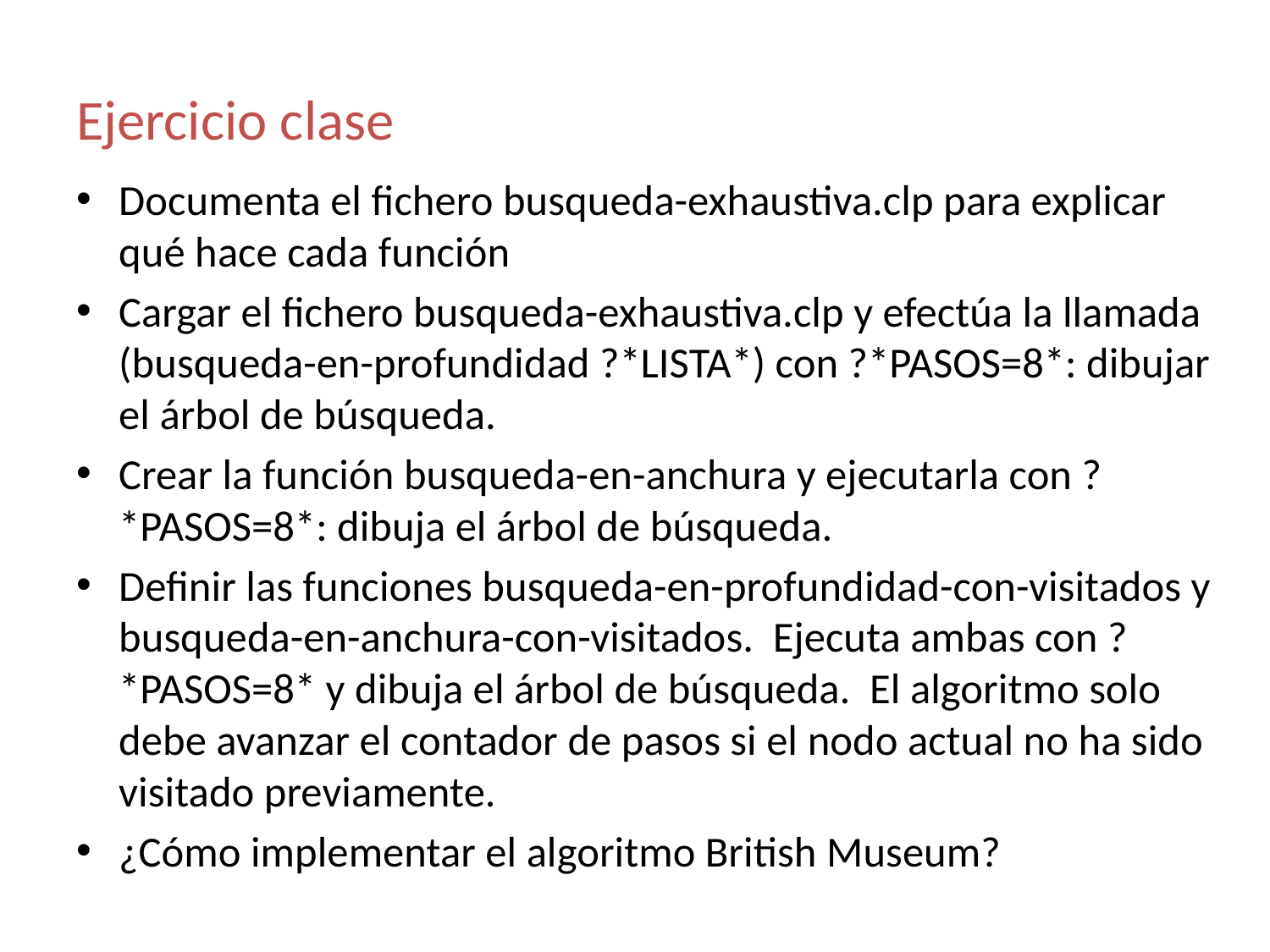

# Ejercicio clase
Documenta el fichero busqueda-exhaustiva.clp para explicar qué hace cada función
Cargar el fichero busqueda-exhaustiva.clp y efectúa la llamada (busqueda-en-profundidad ?*LISTA*) con ?*PASOS=8*: dibujar el árbol de búsqueda.
Crear la función busqueda-en-anchura y ejecutarla con ?*PASOS=8*: dibuja el árbol de búsqueda.
Definir las funciones busqueda-en-profundidad-con-visitados y busqueda-en-anchura-con-visitados.  Ejecuta ambas con ?*PASOS=8* y dibuja el árbol de búsqueda.  El algoritmo solo debe avanzar el contador de pasos si el nodo actual no ha sido visitado previamente.
¿Cómo implementar el algoritmo British Museum?